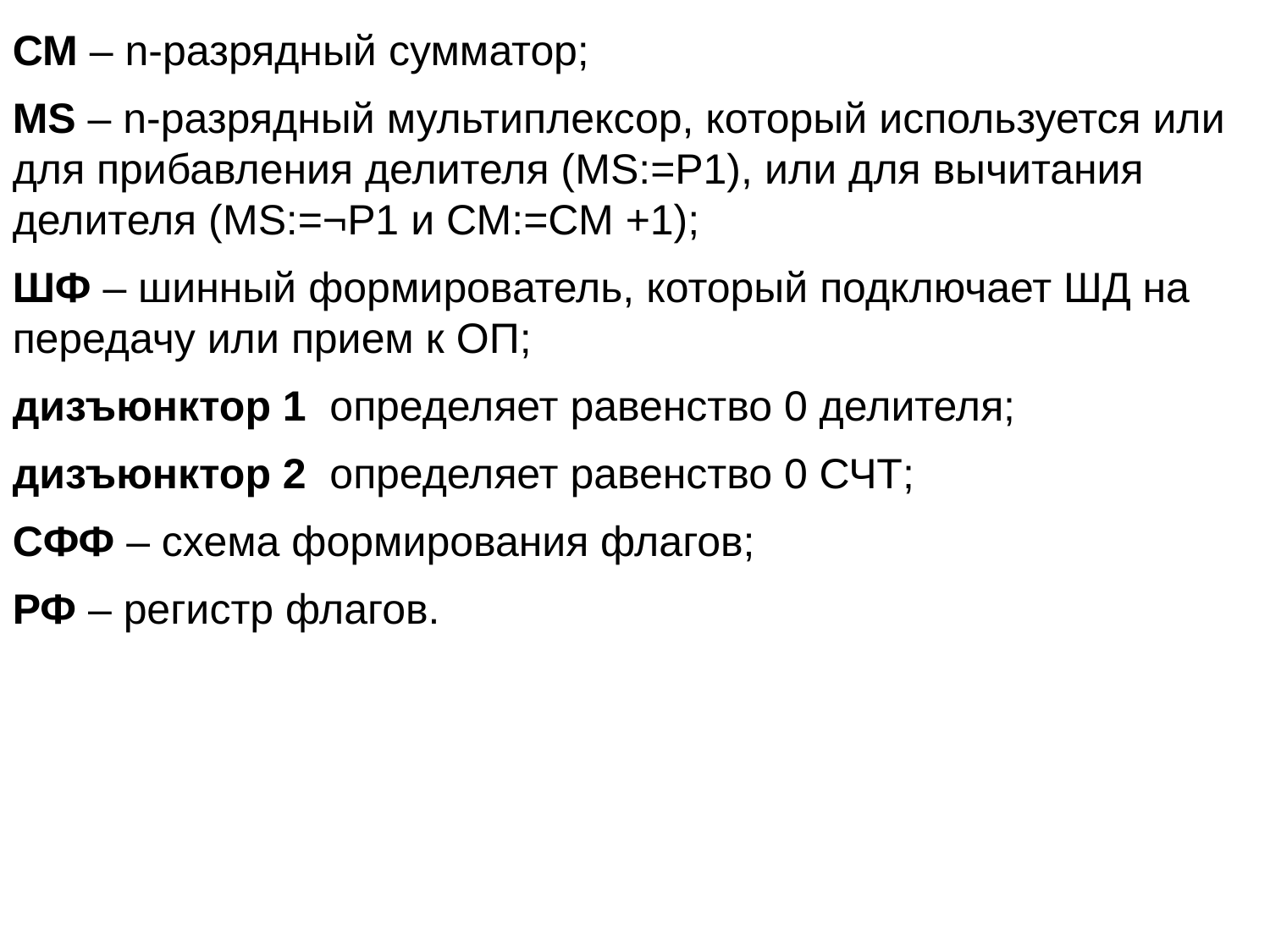

СМ – n-разрядный сумматор;

МS – n-разрядный мультиплексор, который используется или для прибавления делителя (МS:=Р1), или для вычитания делителя (МS:=¬Р1 и СМ:=СМ +1);

ШФ – шинный формирователь, который подключает ШД на передачу или прием к ОП;

дизъюнктор 1  определяет равенство 0 делителя;

дизъюнктор 2  определяет равенство 0 СЧТ;

СФФ – схема формирования флагов;

РФ – регистр флагов.